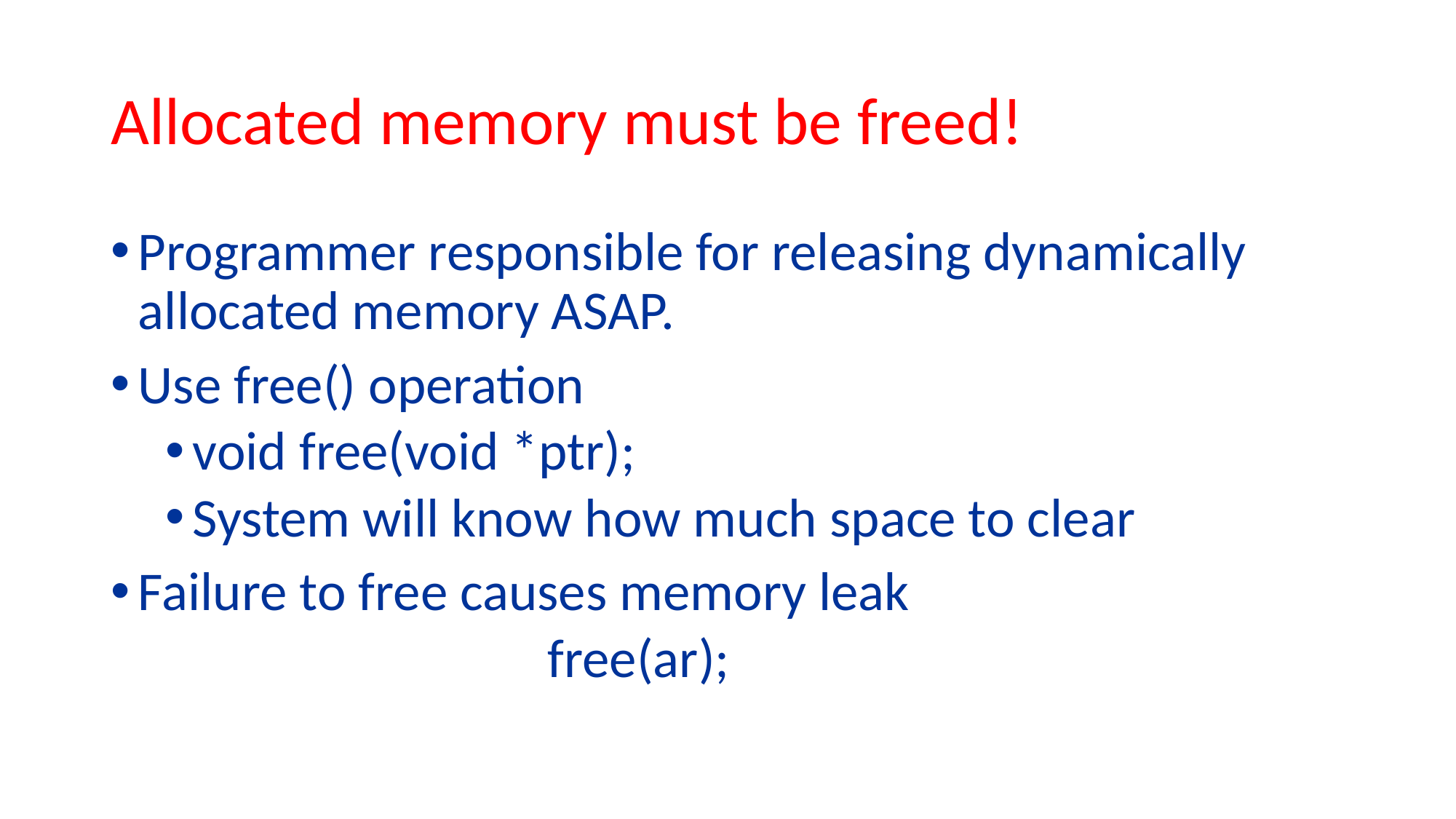

# Allocated memory must be freed!
Programmer responsible for releasing dynamically allocated memory ASAP.
Use free() operation
void free(void *ptr);
System will know how much space to clear
Failure to free causes memory leak
        		free(ar);